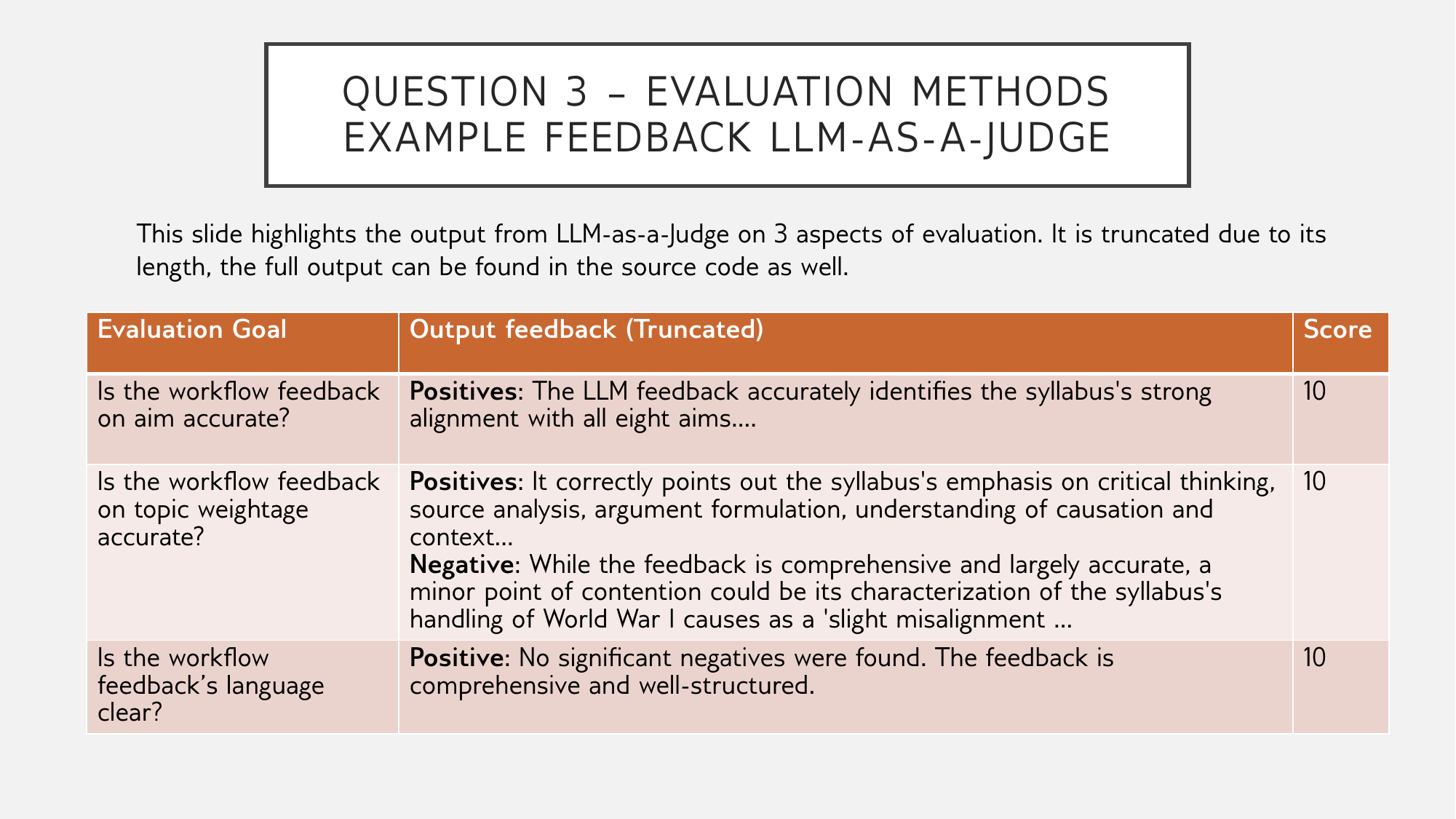

# Question 3 – Evaluation methods Example feedback LLM-AS-A-JUDGE
This slide highlights the output from LLM-as-a-Judge on 3 aspects of evaluation. It is truncated due to its length, the full output can be found in the source code as well.
| Evaluation Goal | Output feedback (Truncated) | Score |
| --- | --- | --- |
| Is the workflow feedback on aim accurate? | Positives: The LLM feedback accurately identifies the syllabus's strong alignment with all eight aims…. | 10 |
| Is the workflow feedback on topic weightage accurate? | Positives: It correctly points out the syllabus's emphasis on critical thinking, source analysis, argument formulation, understanding of causation and context… Negative: While the feedback is comprehensive and largely accurate, a minor point of contention could be its characterization of the syllabus's handling of World War I causes as a 'slight misalignment … | 10 |
| Is the workflow feedback’s language clear? | Positive: No significant negatives were found. The feedback is comprehensive and well-structured. | 10 |